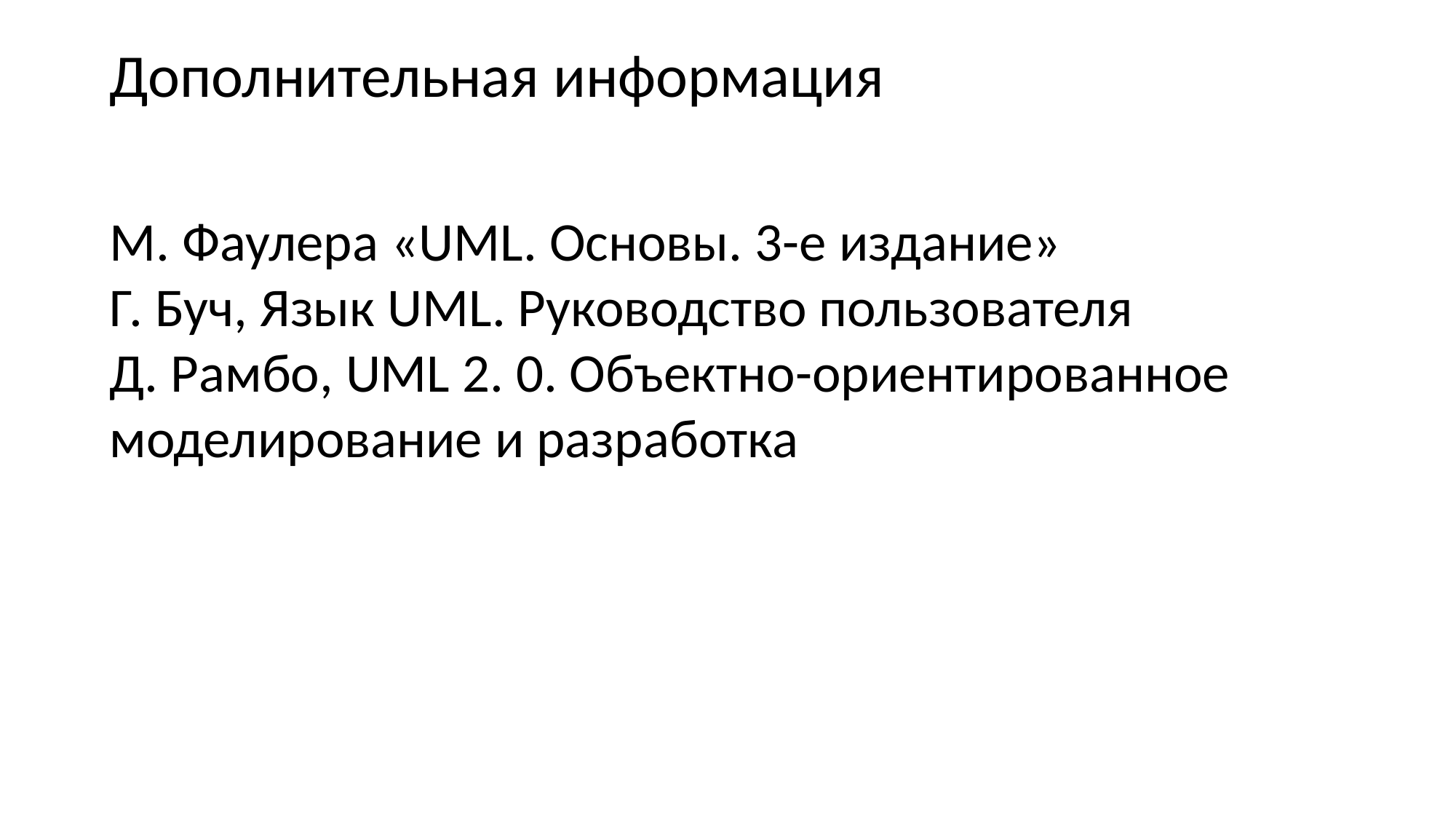

# Дополнительная информация
М. Фаулера «UML. Основы. 3-е издание»
Г. Буч, Язык UML. Руководство пользователя
Д. Рамбо, UML 2. 0. Объектно-ориентированное моделирование и разработка